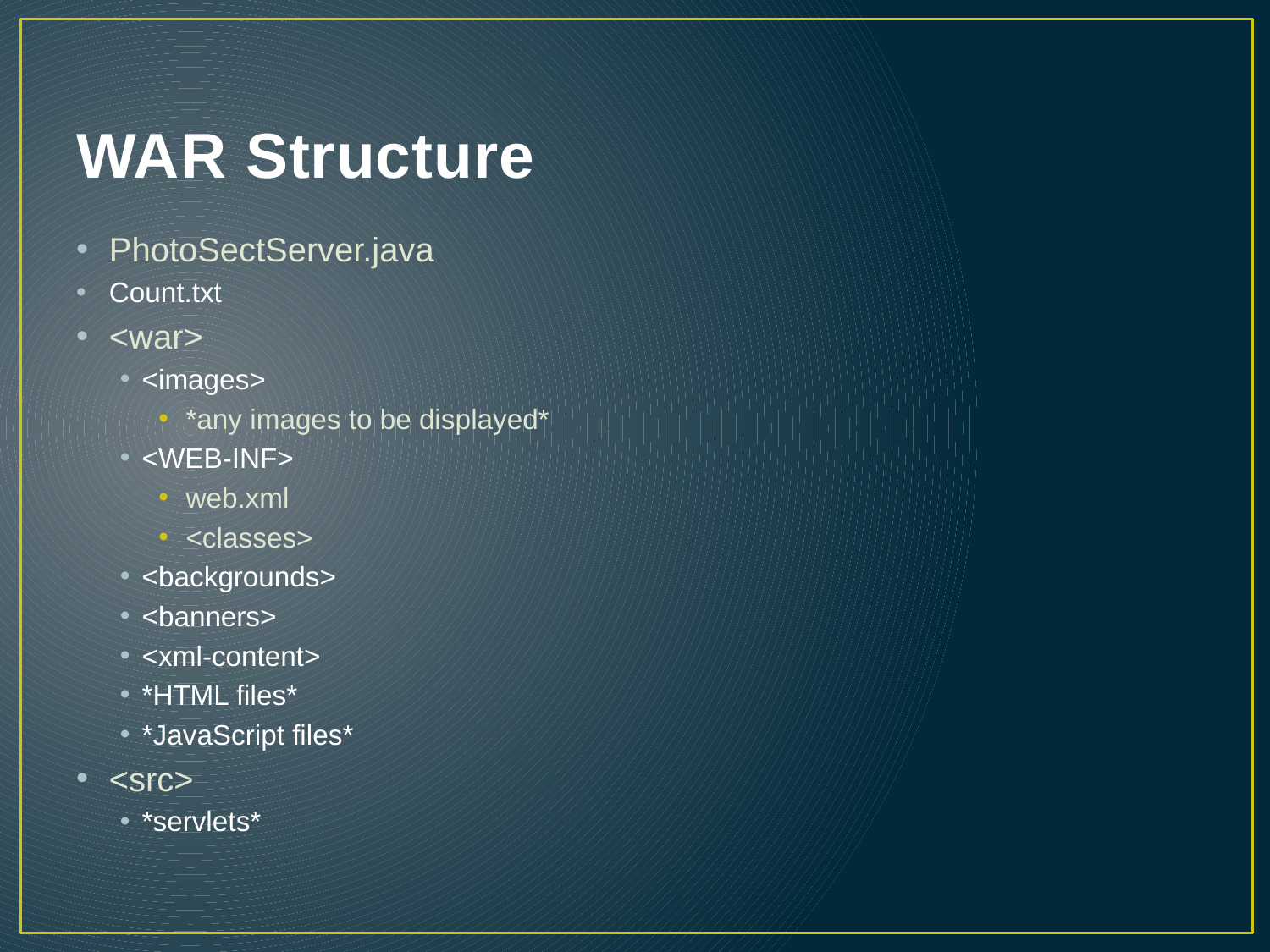

# WAR Structure
PhotoSectServer.java
Count.txt
<war>
<images>
*any images to be displayed*
<WEB-INF>
web.xml
<classes>
<backgrounds>
<banners>
<xml-content>
*HTML files*
*JavaScript files*
<src>
*servlets*